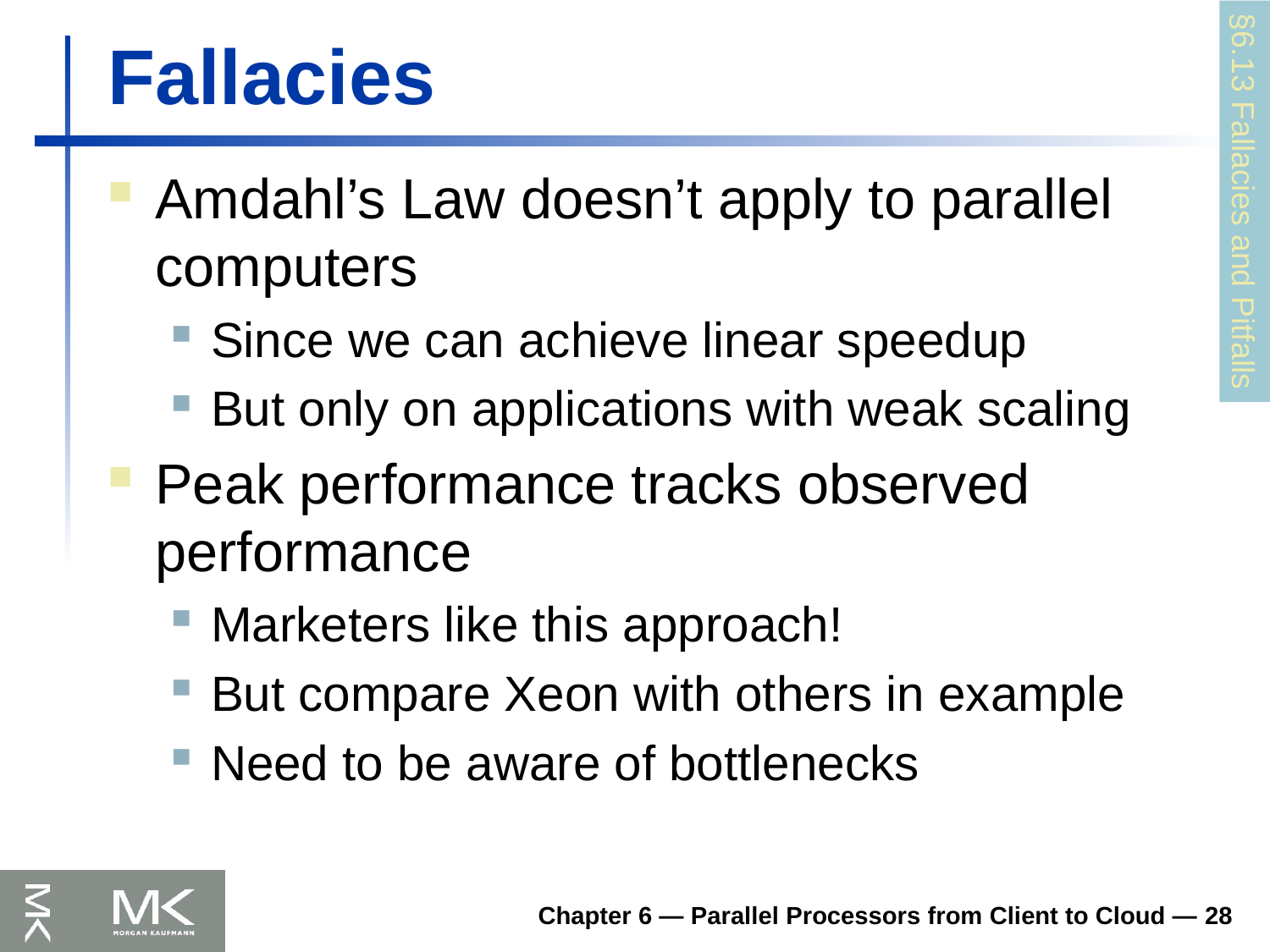

# Fallacies
Amdahl’s Law doesn’t apply to parallel computers
Since we can achieve linear speedup
But only on applications with weak scaling
Peak performance tracks observed performance
Marketers like this approach!
But compare Xeon with others in example
Need to be aware of bottlenecks
§6.13 Fallacies and Pitfalls
Chapter 6 — Parallel Processors from Client to Cloud — 28